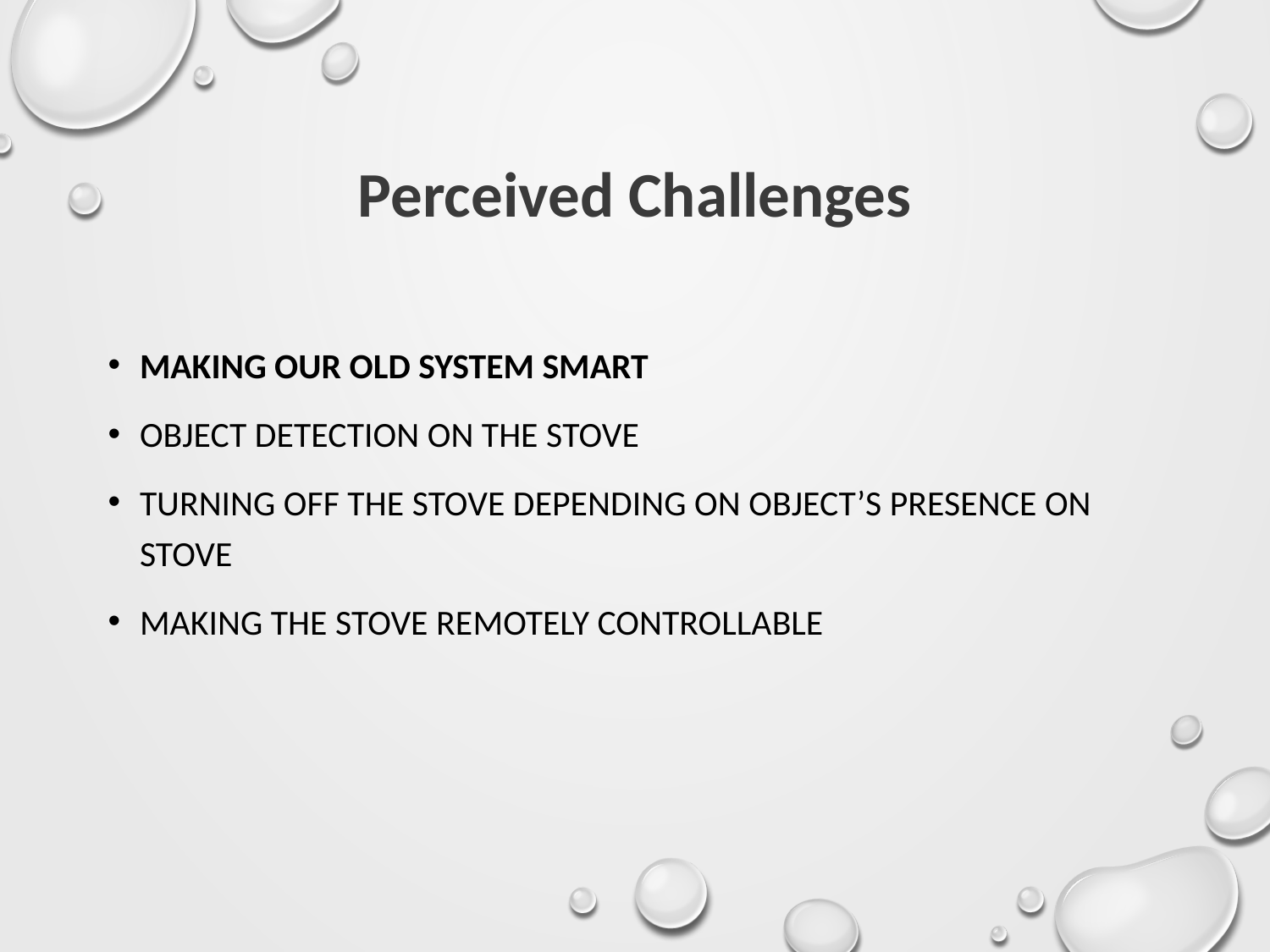

# Perceived Challenges
Making our old system smart
Object detection on the stove
Turning off the stove depending on object’s presence on stove
Making the stove Remotely controllable